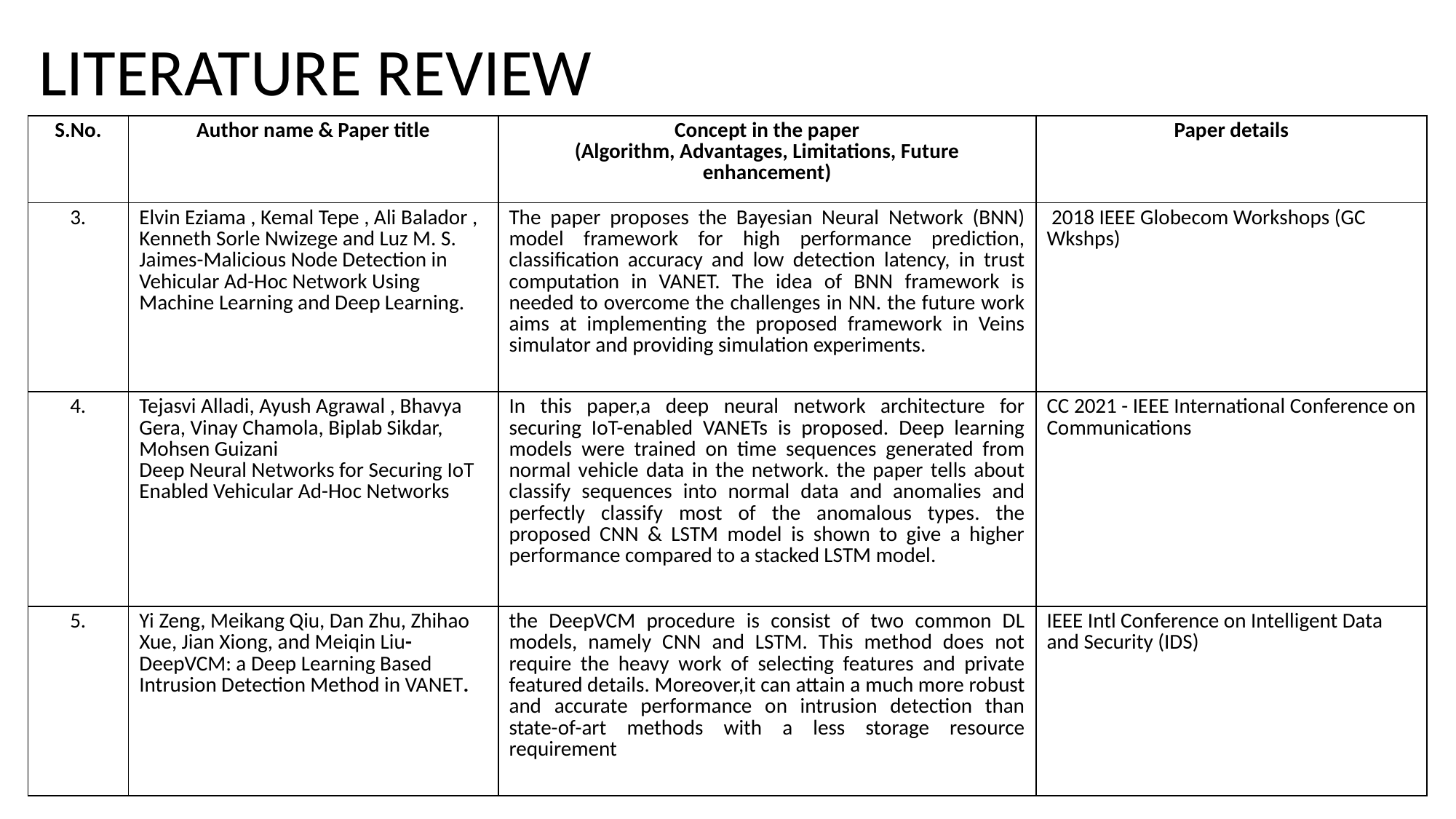

LITERATURE REVIEW
| S.No. | Author name & Paper title | Concept in the paper (Algorithm, Advantages, Limitations, Future enhancement) | Paper details |
| --- | --- | --- | --- |
| 3. | Elvin Eziama , Kemal Tepe , Ali Balador , Kenneth Sorle Nwizege and Luz M. S. Jaimes-Malicious Node Detection in Vehicular Ad-Hoc Network Using Machine Learning and Deep Learning. | The paper proposes the Bayesian Neural Network (BNN) model framework for high performance prediction, classification accuracy and low detection latency, in trust computation in VANET. The idea of BNN framework is needed to overcome the challenges in NN. the future work aims at implementing the proposed framework in Veins simulator and providing simulation experiments. | 2018 IEEE Globecom Workshops (GC Wkshps) |
| 4. | Tejasvi Alladi, Ayush Agrawal , Bhavya Gera, Vinay Chamola, Biplab Sikdar, Mohsen Guizani Deep Neural Networks for Securing IoT Enabled Vehicular Ad-Hoc Networks | In this paper,a deep neural network architecture for securing IoT-enabled VANETs is proposed. Deep learning models were trained on time sequences generated from normal vehicle data in the network. the paper tells about classify sequences into normal data and anomalies and perfectly classify most of the anomalous types. the proposed CNN & LSTM model is shown to give a higher performance compared to a stacked LSTM model. | CC 2021 - IEEE International Conference on Communications |
| 5. | Yi Zeng, Meikang Qiu, Dan Zhu, Zhihao Xue, Jian Xiong, and Meiqin Liu- DeepVCM: a Deep Learning Based Intrusion Detection Method in VANET. | the DeepVCM procedure is consist of two common DL models, namely CNN and LSTM. This method does not require the heavy work of selecting features and private featured details. Moreover,it can attain a much more robust and accurate performance on intrusion detection than state-of-art methods with a less storage resource requirement | IEEE Intl Conference on Intelligent Data and Security (IDS) |